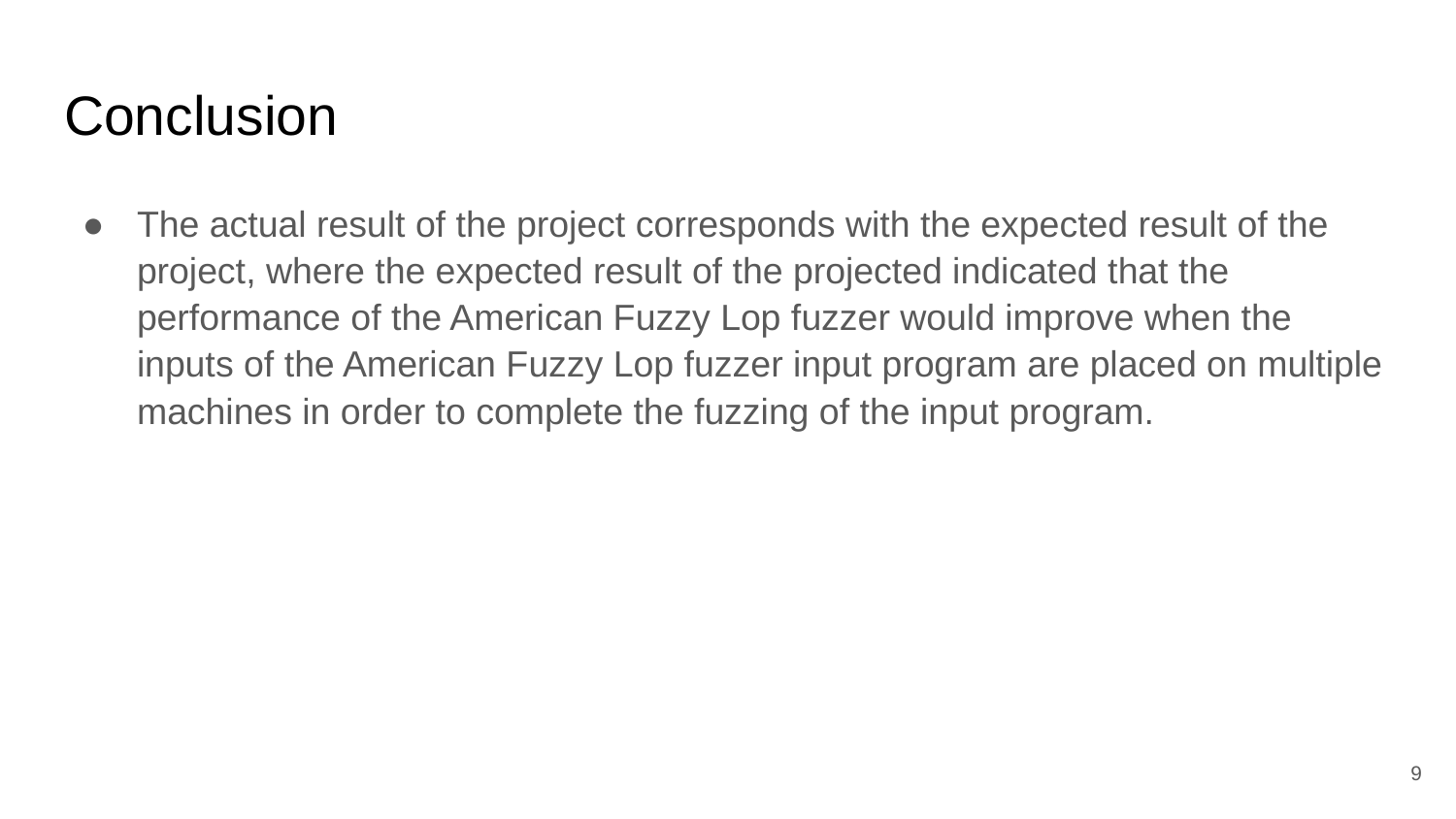

# Conclusion
The actual result of the project corresponds with the expected result of the project, where the expected result of the projected indicated that the performance of the American Fuzzy Lop fuzzer would improve when the inputs of the American Fuzzy Lop fuzzer input program are placed on multiple machines in order to complete the fuzzing of the input program.
9